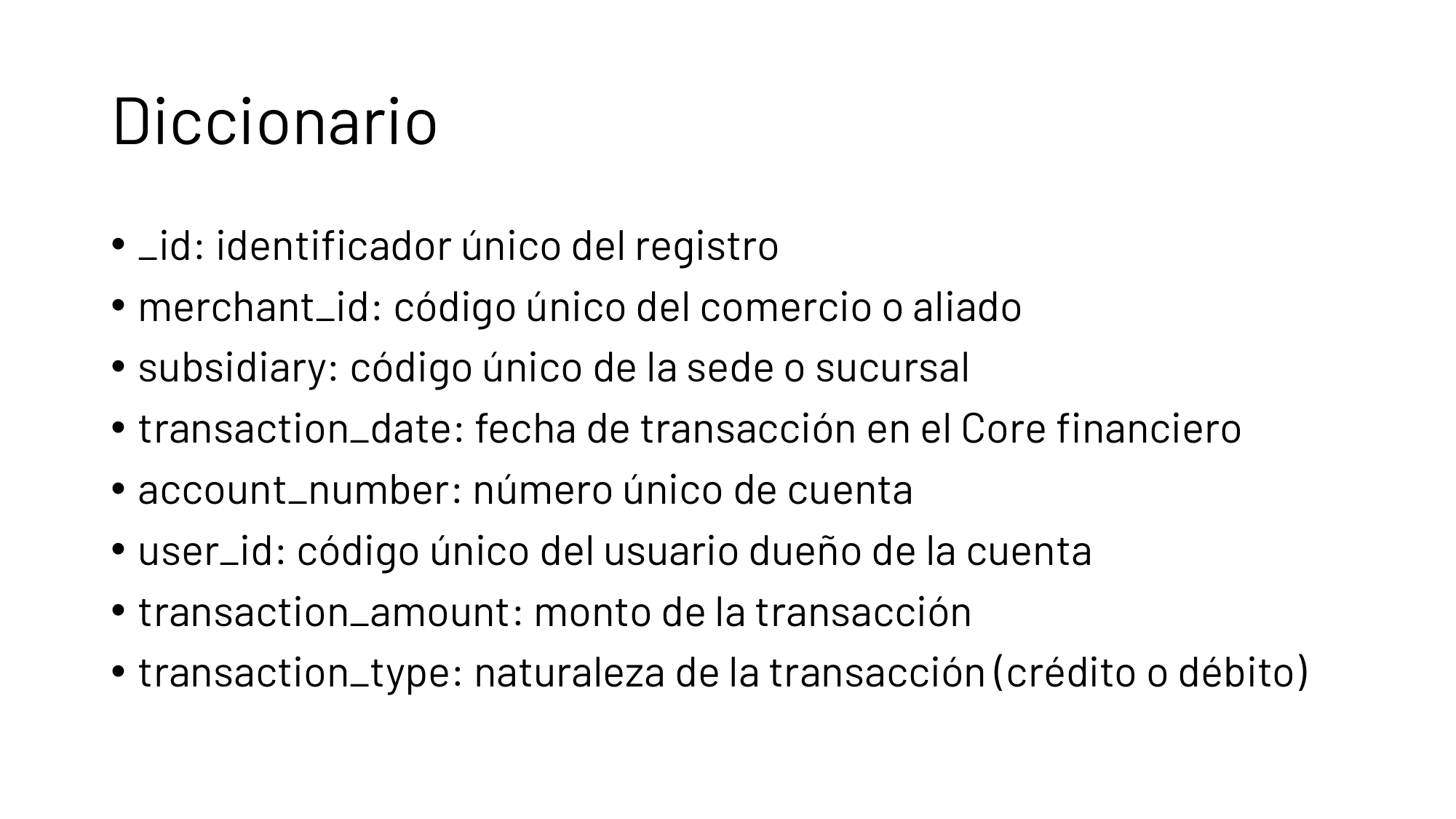

# Diccionario
_id: identificador único del registro
merchant_id: código único del comercio o aliado
subsidiary: código único de la sede o sucursal
transaction_date: fecha de transacción en el Core financiero
account_number: número único de cuenta
user_id: código único del usuario dueño de la cuenta
transaction_amount: monto de la transacción
transaction_type: naturaleza de la transacción (crédito o débito)